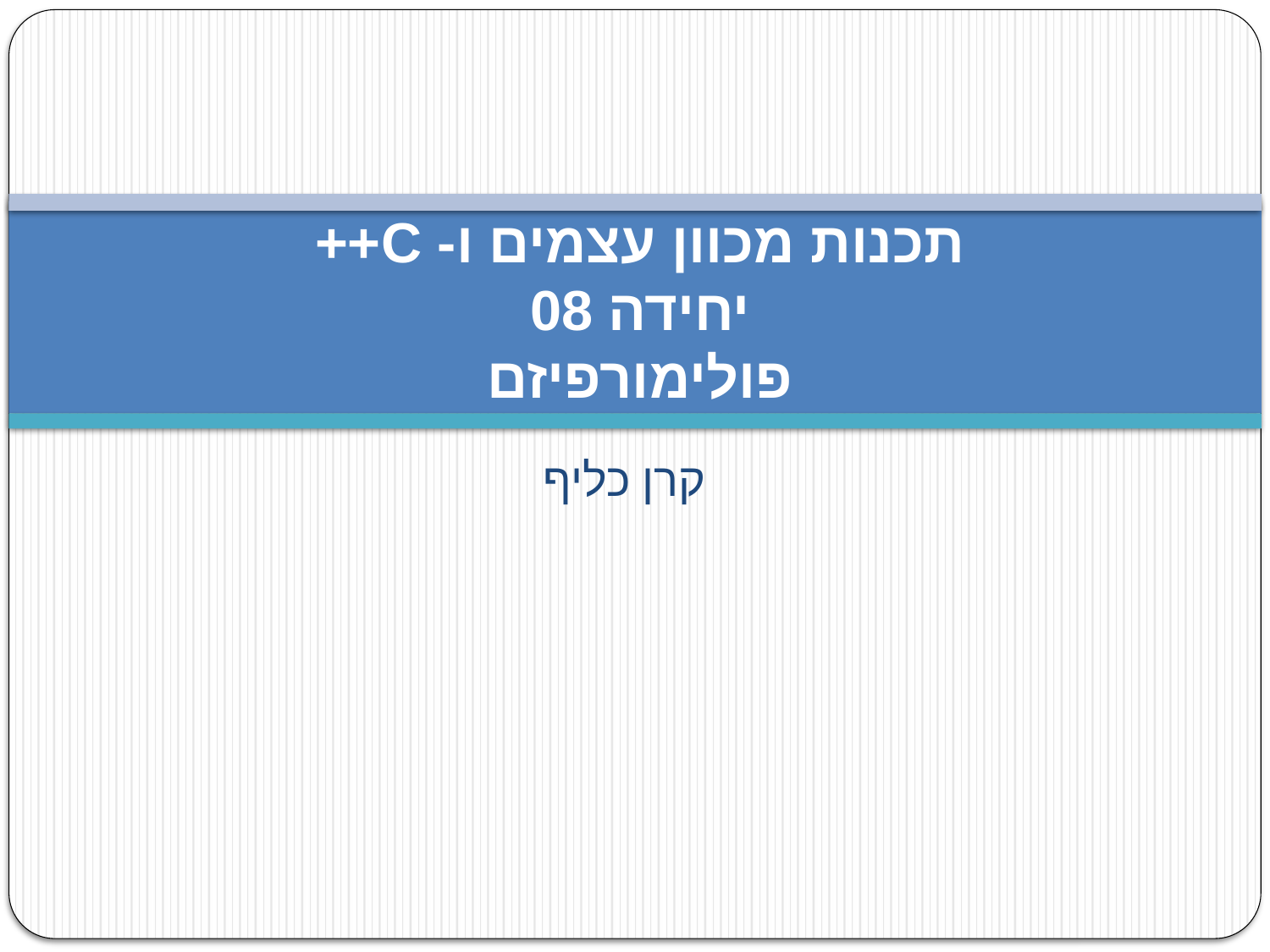

# תכנות מכוון עצמים ו- C++ יחידה 08 פולימורפיזם
קרן כליף